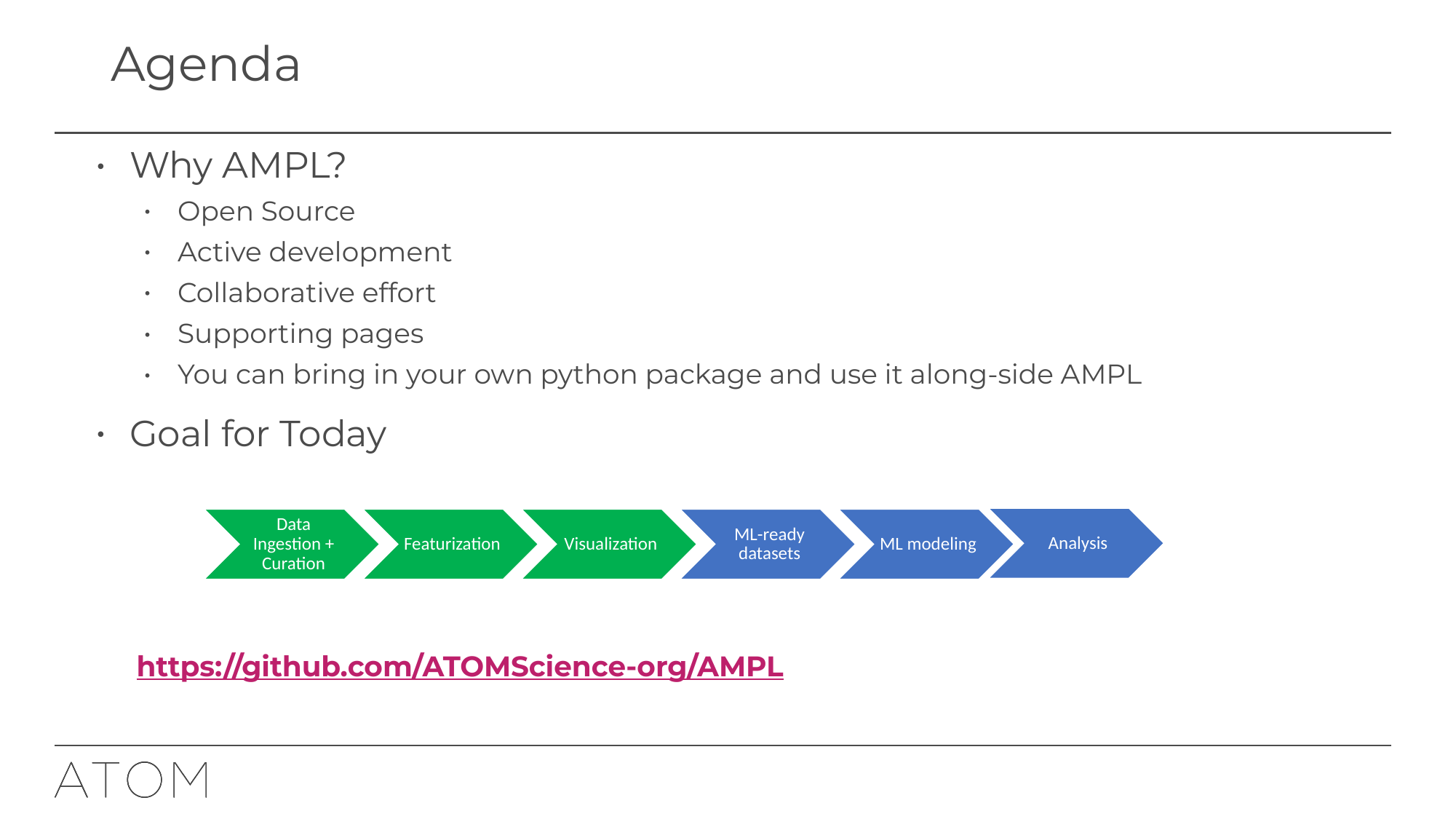

# Agenda
Why AMPL?
Open Source
Active development
Collaborative effort
Supporting pages
You can bring in your own python package and use it along-side AMPL
Goal for Today

Analysis

Data Ingestion + Curation

Featurization

Visualization

ML-ready datasets

ML modeling
https://github.com/ATOMScience-org/AMPL